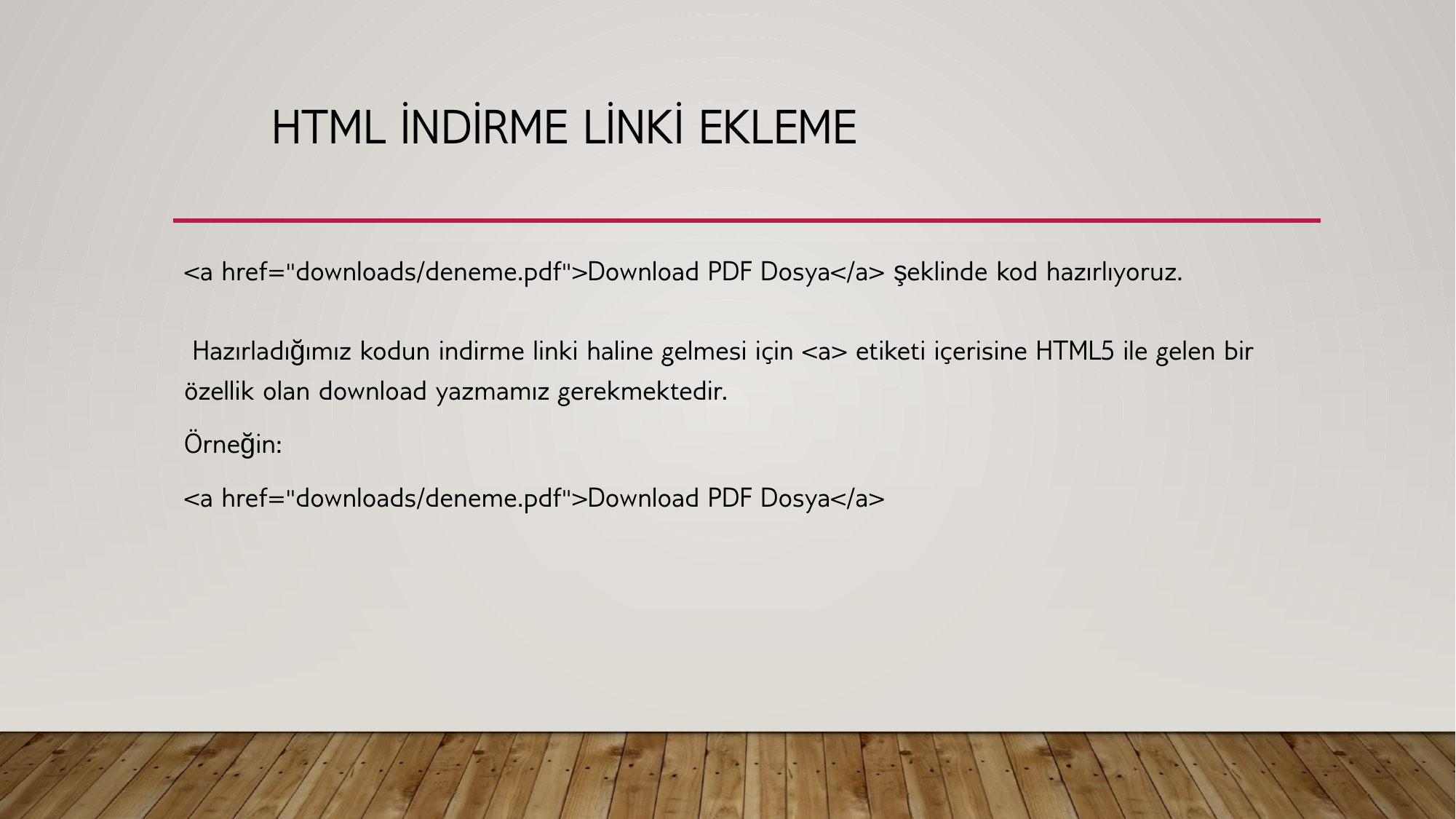

# Html indirme linki ekleme
<a href="downloads/deneme.pdf">Download PDF Dosya</a> şeklinde kod hazırlıyoruz.
 Hazırladığımız kodun indirme linki haline gelmesi için <a> etiketi içerisine HTML5 ile gelen bir özellik olan download yazmamız gerekmektedir.
Örneğin:
<a href="downloads/deneme.pdf">Download PDF Dosya</a>